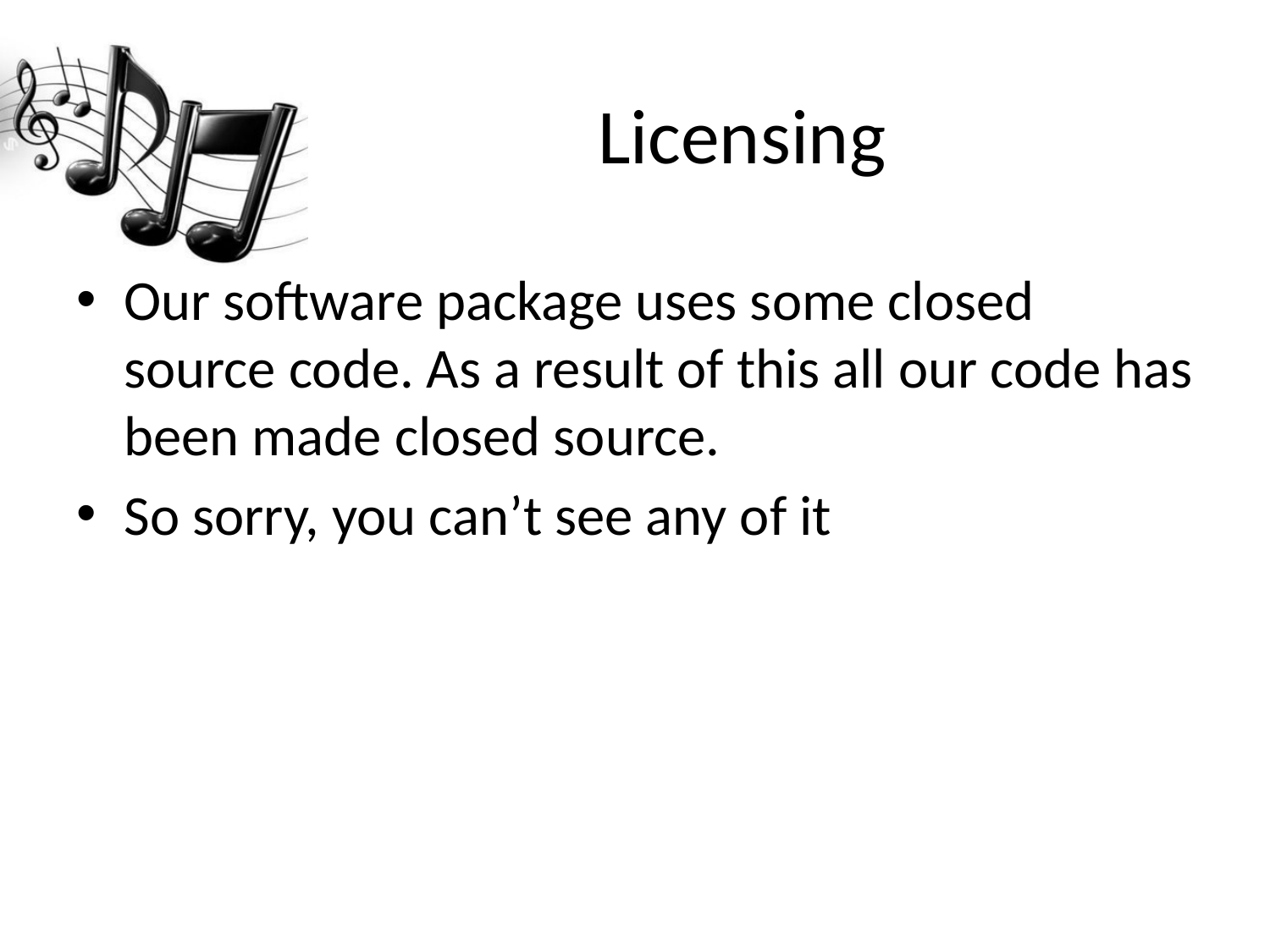

# Licensing
Our software package uses some closed source code. As a result of this all our code has been made closed source.
So sorry, you can’t see any of it